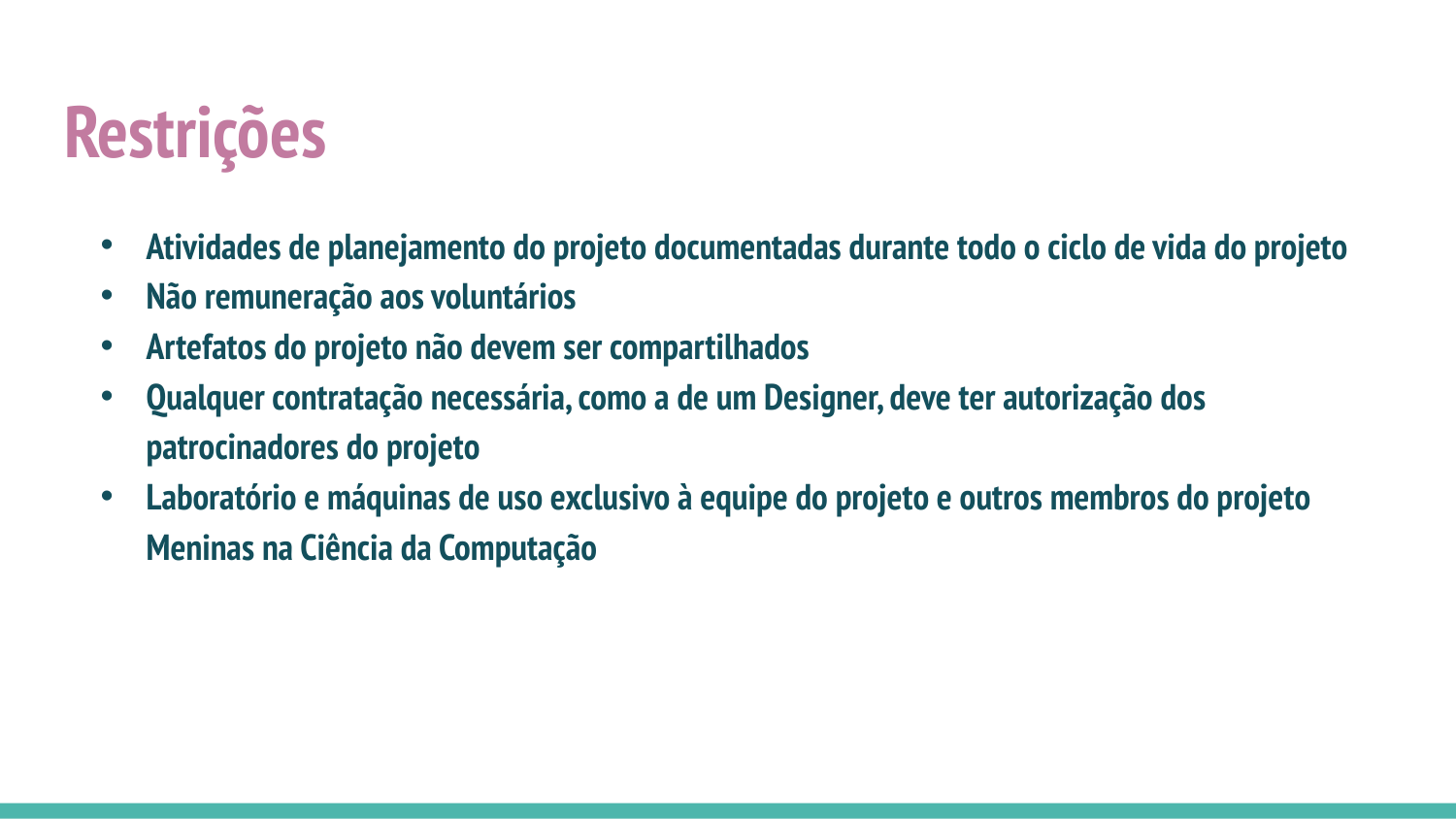

# Restrições
Atividades de planejamento do projeto documentadas durante todo o ciclo de vida do projeto
Não remuneração aos voluntários
Artefatos do projeto não devem ser compartilhados
Qualquer contratação necessária, como a de um Designer, deve ter autorização dos patrocinadores do projeto
Laboratório e máquinas de uso exclusivo à equipe do projeto e outros membros do projeto Meninas na Ciência da Computação